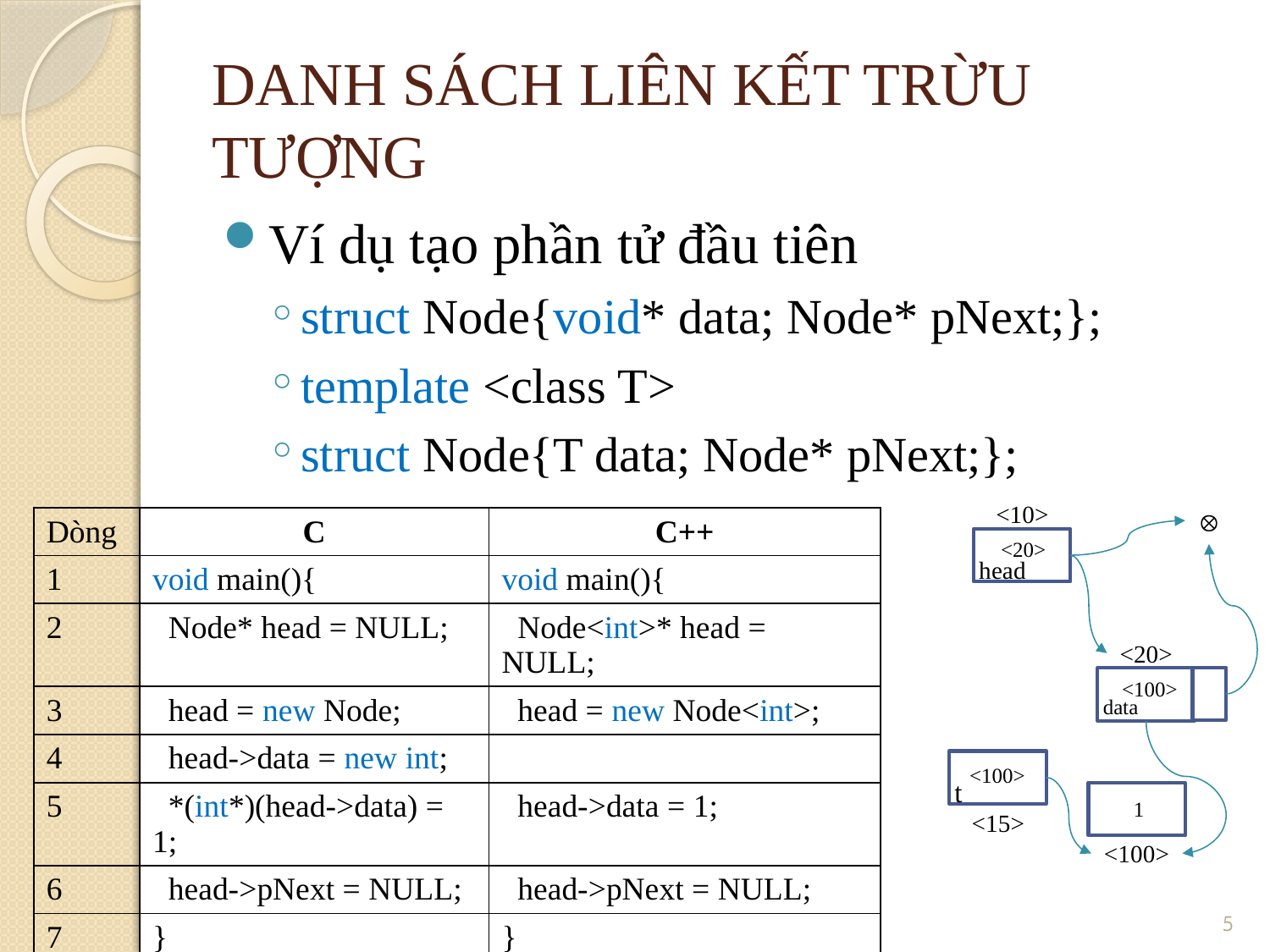

DANH SÁCH LIÊN KẾT TRỪU TƯỢNG
Ví dụ tạo phần tử đầu tiên
struct Node{void* data; Node* pNext;};
template <class T>
struct Node{T data; Node* pNext;};
<10>
⊗
| Dòng | C | C++ |
| --- | --- | --- |
| 1 | void main(){ | void main(){ |
| 2 | Node\* head = NULL; | Node<int>\* head = NULL; |
| 3 | head = new Node; | head = new Node<int>; |
| 4 | head->data = new int; |  |
| 5 | \*(int\*)(head->data) = 1; | head->data = 1; |
| 6 | head->pNext = NULL; | head->pNext = NULL; |
| 7 | } | } |

<20>

head

<20>

<100>
data

<100>
t

1
<15>
<100>
5